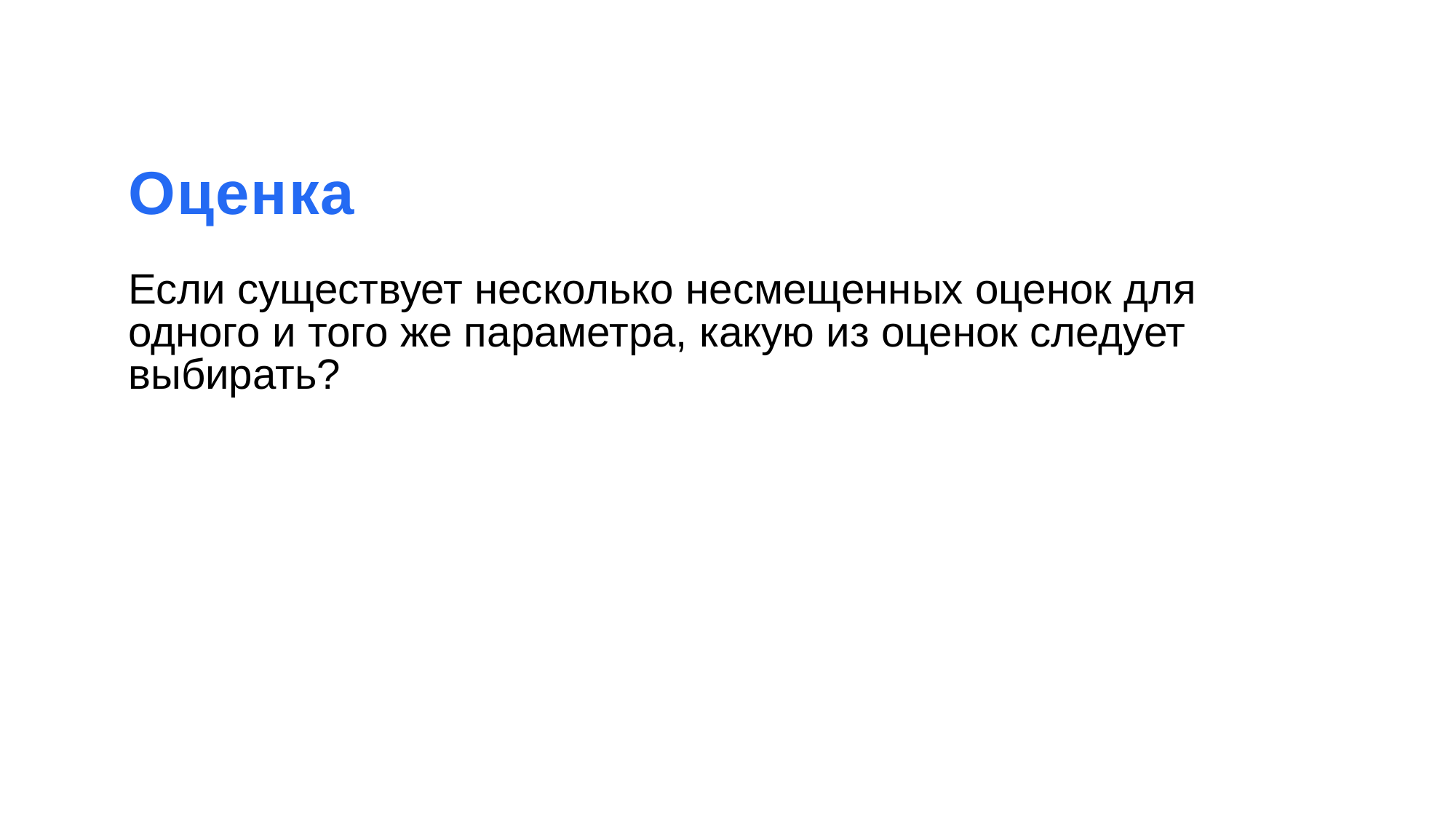

Оценка
Если существует несколько несмещенных оценок для одного и того же параметра, какую из оценок следует выбирать?